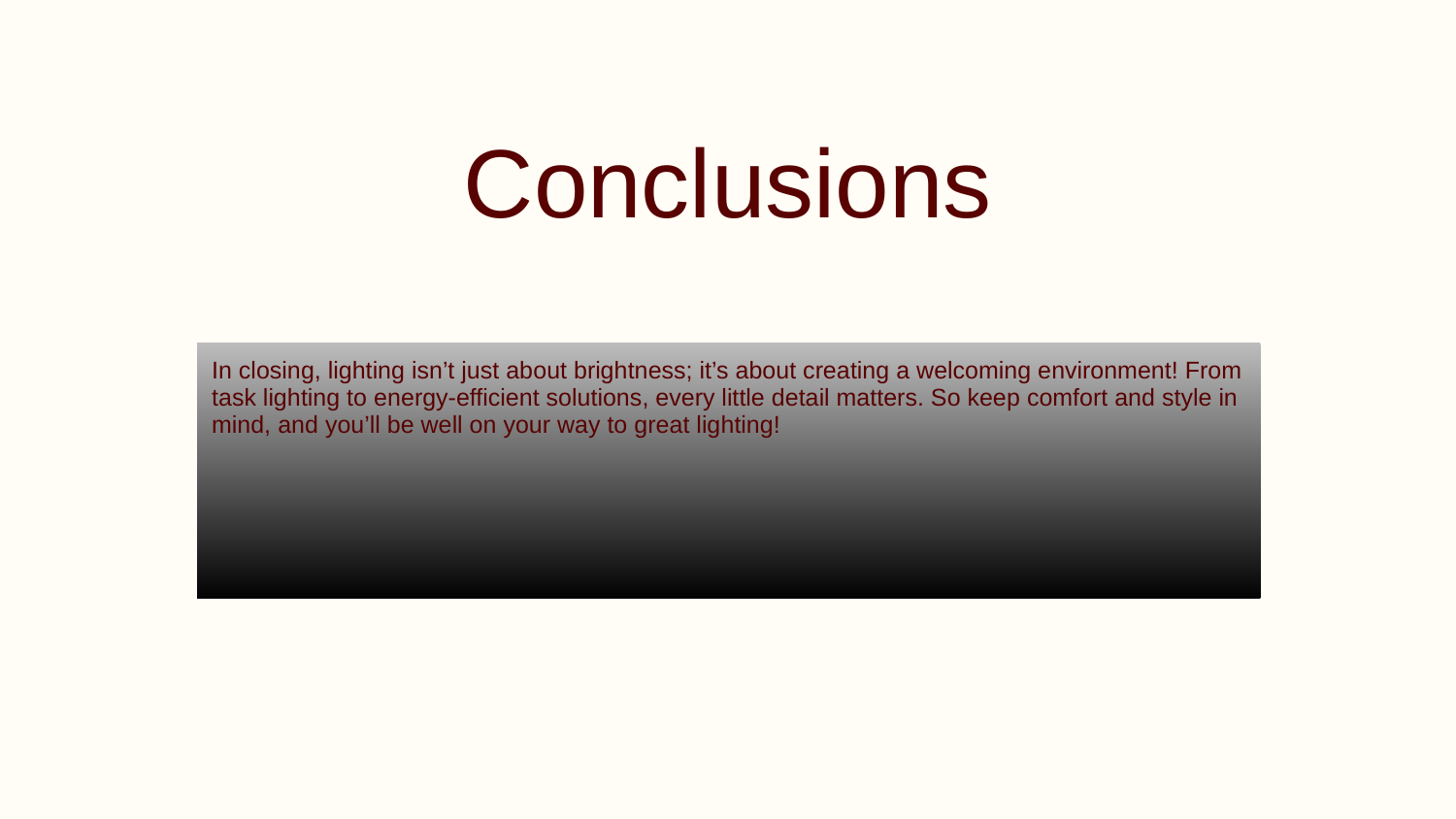

# Conclusions

In closing, lighting isn’t just about brightness; it’s about creating a welcoming environment! From task lighting to energy-efficient solutions, every little detail matters. So keep comfort and style in mind, and you’ll be well on your way to great lighting!